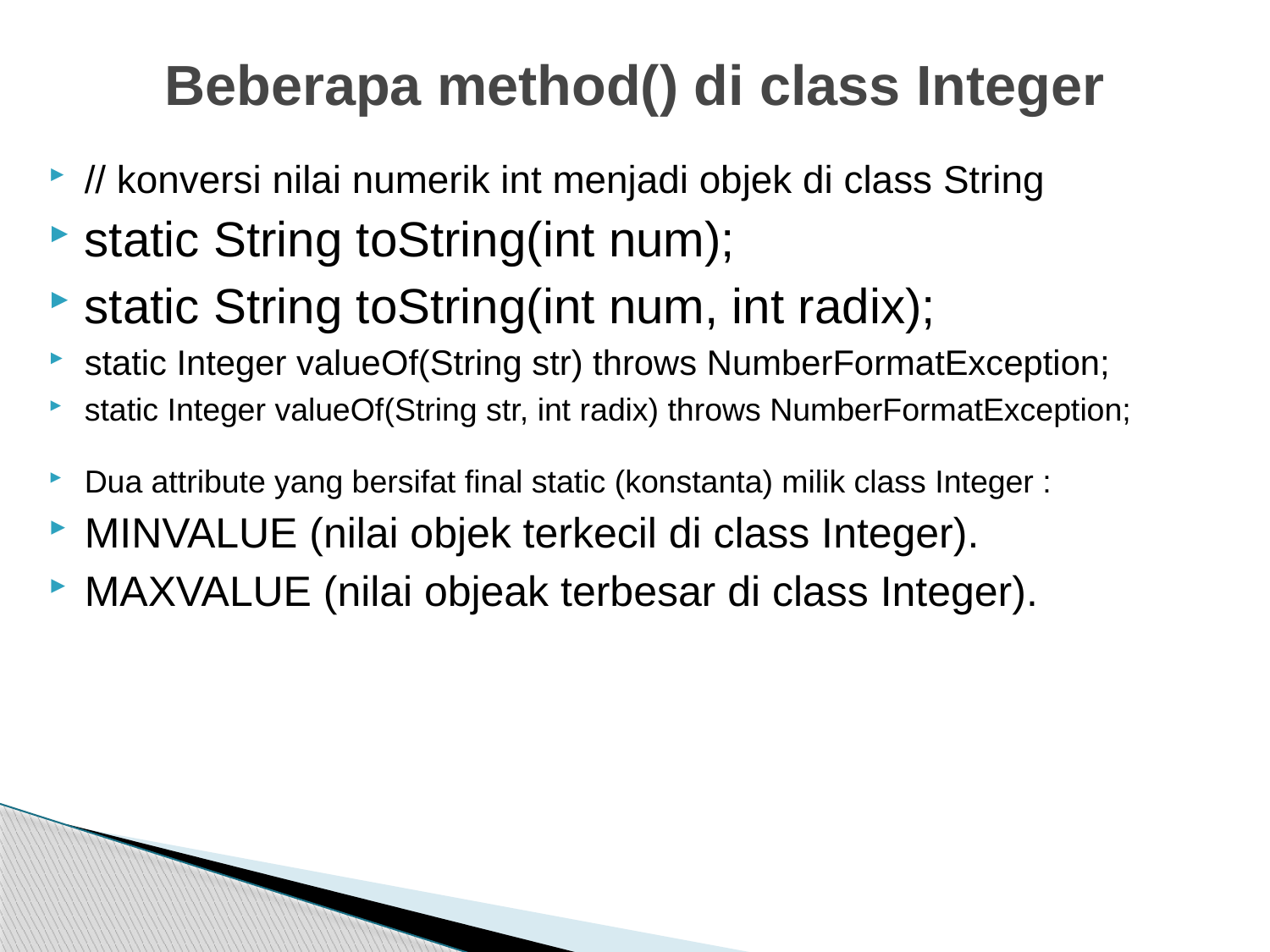

# Beberapa method() di class Integer
// konversi nilai numerik int menjadi objek di class String
static String toString(int num);
static String toString(int num, int radix);
static Integer valueOf(String str) throws NumberFormatException;
static Integer valueOf(String str, int radix) throws NumberFormatException;

Dua attribute yang bersifat final static (konstanta) milik class Integer :
MINVALUE (nilai objek terkecil di class Integer).
MAXVALUE (nilai objeak terbesar di class Integer).